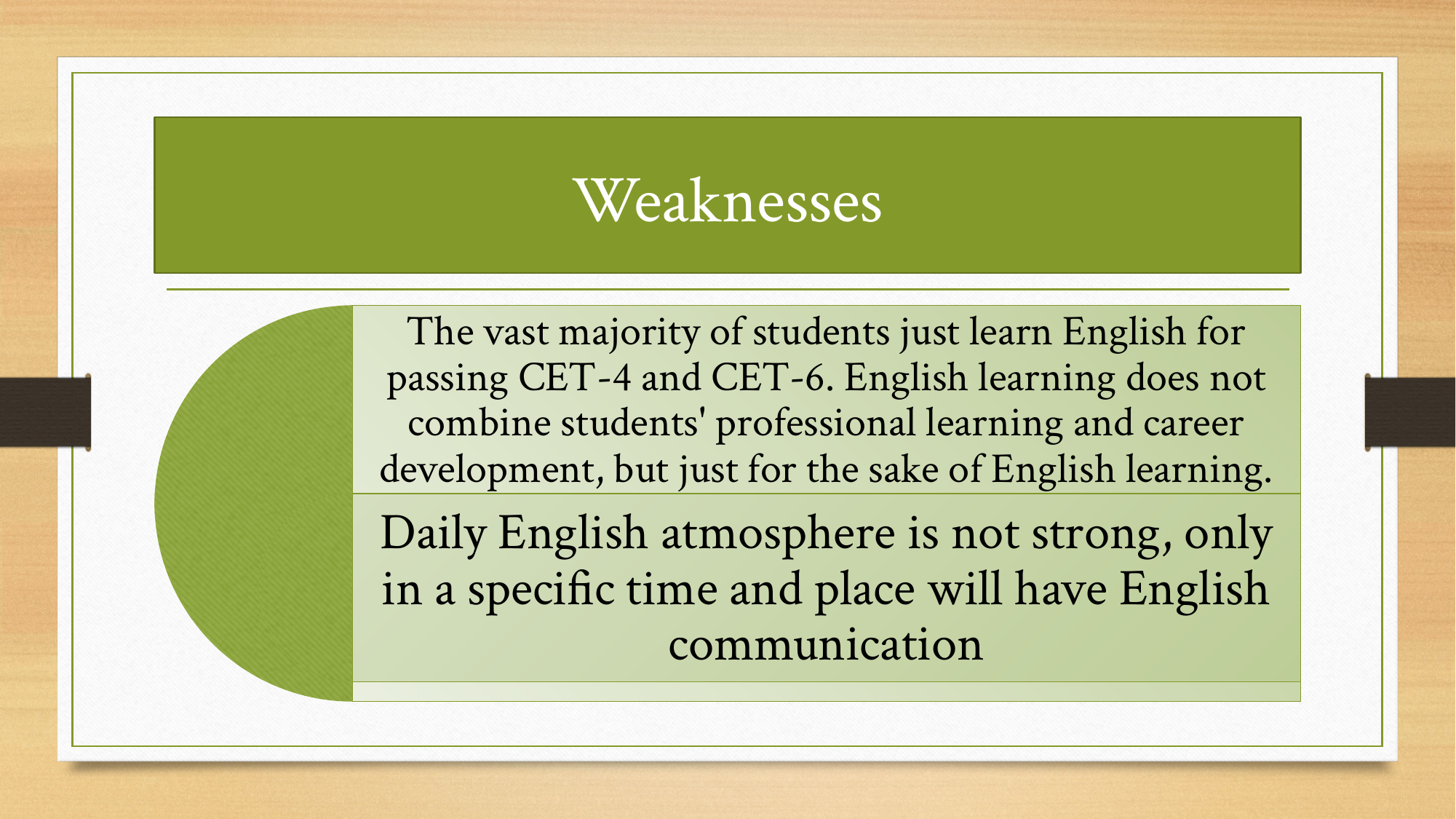

# Weaknesses
The vast majority of students just learn English for passing CET-4 and CET-6. English learning does not combine students' professional learning and career development, but just for the sake of English learning.
Daily English atmosphere is not strong, only in a specific time and place will have English communication